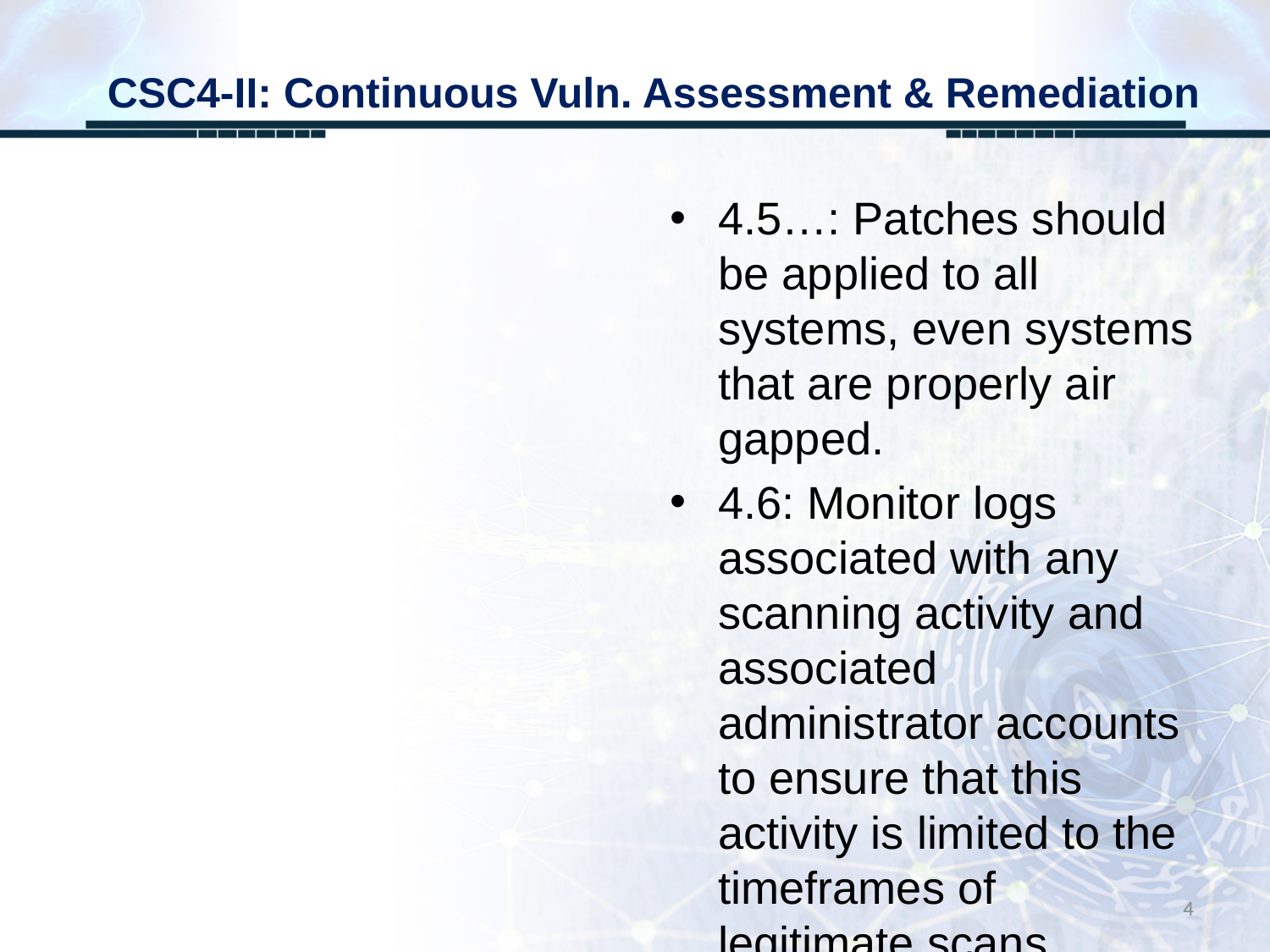

# CSC4-II: Continuous Vuln. Assessment & Remediation
4.5…: Patches should be applied to all systems, even systems that are properly air gapped.
4.6: Monitor logs associated with any scanning activity and associated administrator accounts to ensure that this activity is limited to the timeframes of legitimate scans.
4